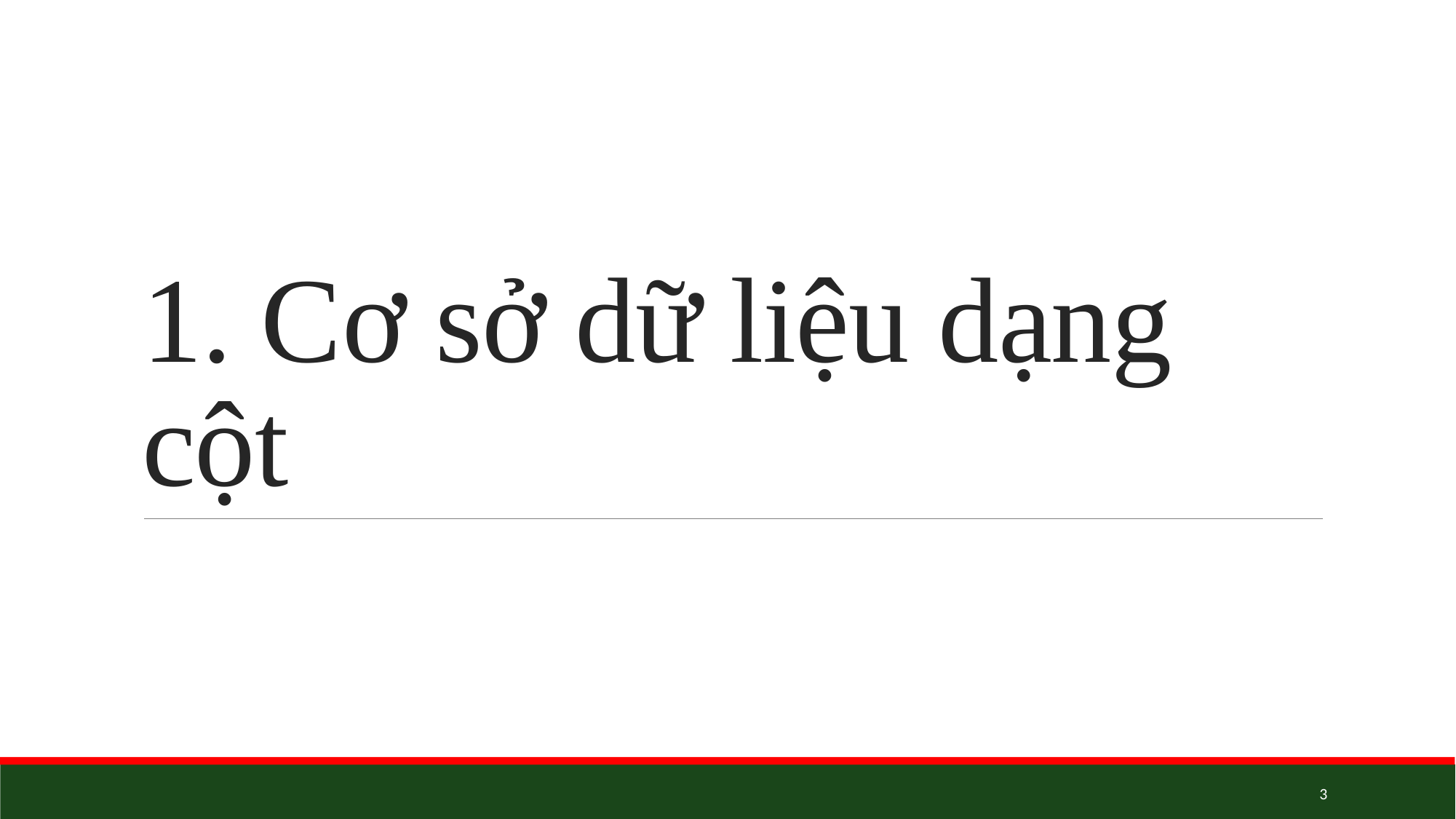

# 1. Cơ sở dữ liệu dạng cột

3